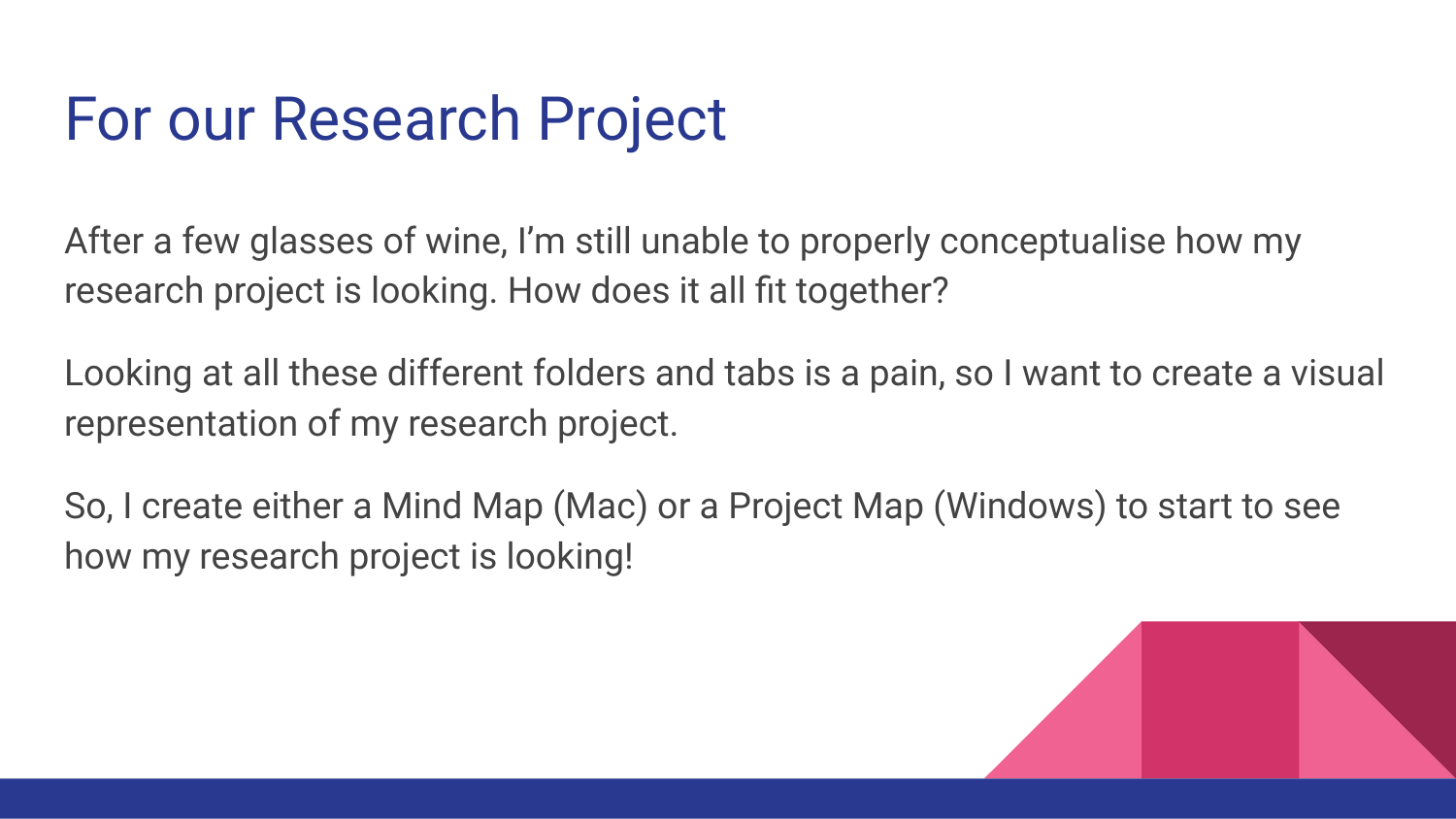

# For our Research Project
After a few glasses of wine, I’m still unable to properly conceptualise how my research project is looking. How does it all fit together?
Looking at all these different folders and tabs is a pain, so I want to create a visual representation of my research project.
So, I create either a Mind Map (Mac) or a Project Map (Windows) to start to see how my research project is looking!